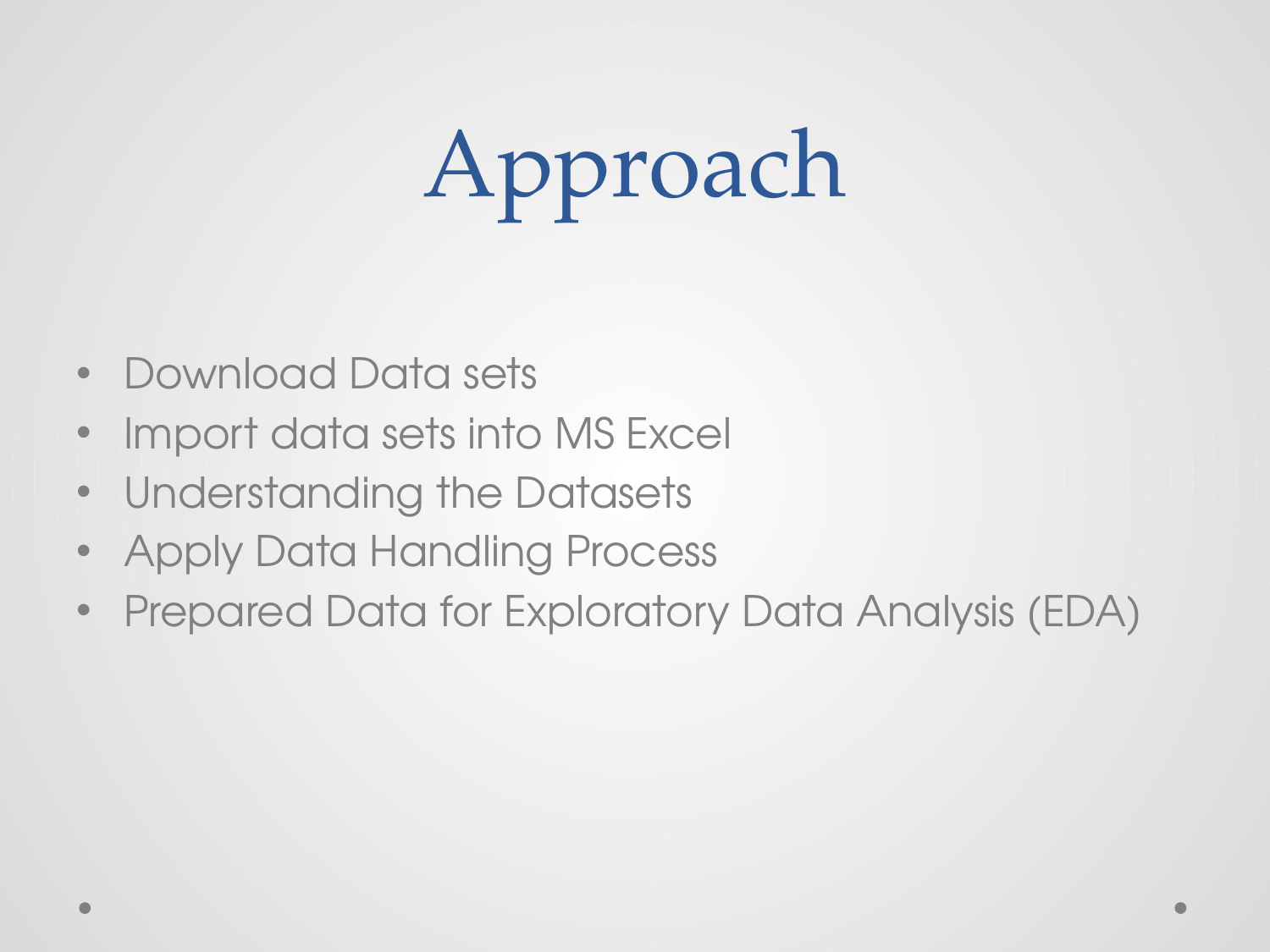

# Approach

Download Data sets
Import data sets into MS Excel
Understanding the Datasets
Apply Data Handling Process
Prepared Data for Exploratory Data Analysis (EDA)